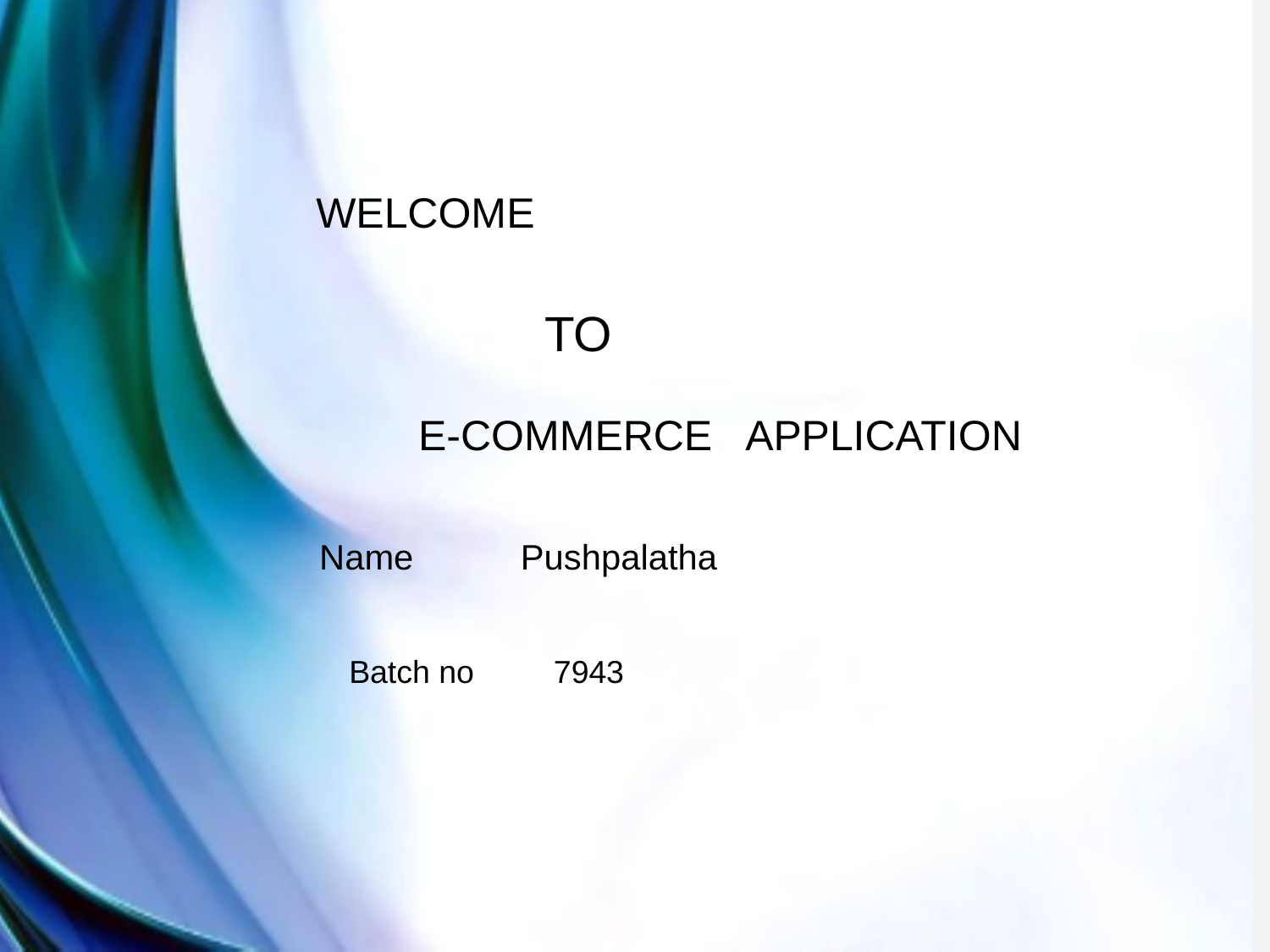

WELCOME
TO
E-COMMERCE   APPLICATION
Name           Pushpalatha
Batch no         7943